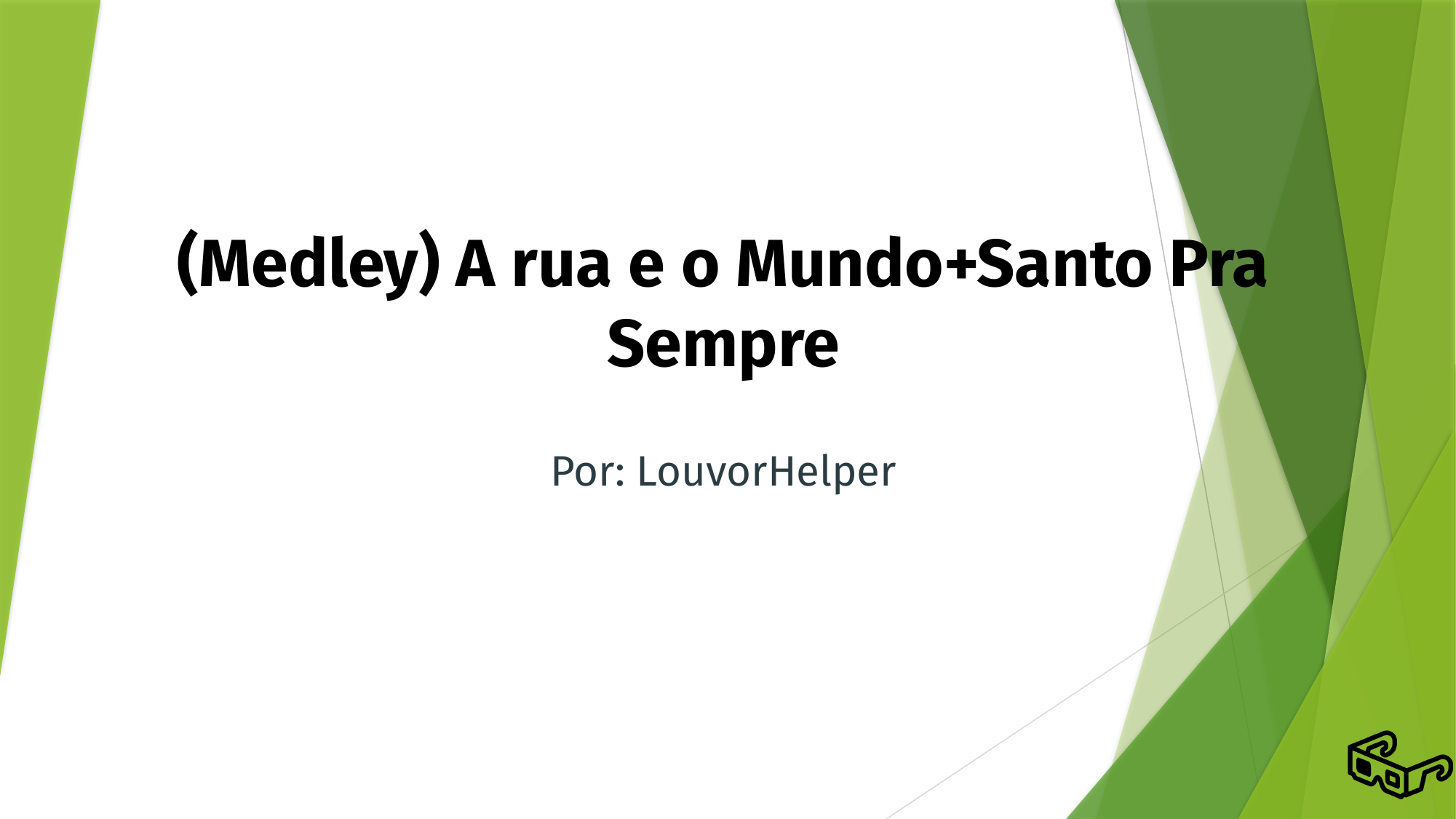

# (Medley) A rua e o Mundo+Santo Pra Sempre
Por: LouvorHelper